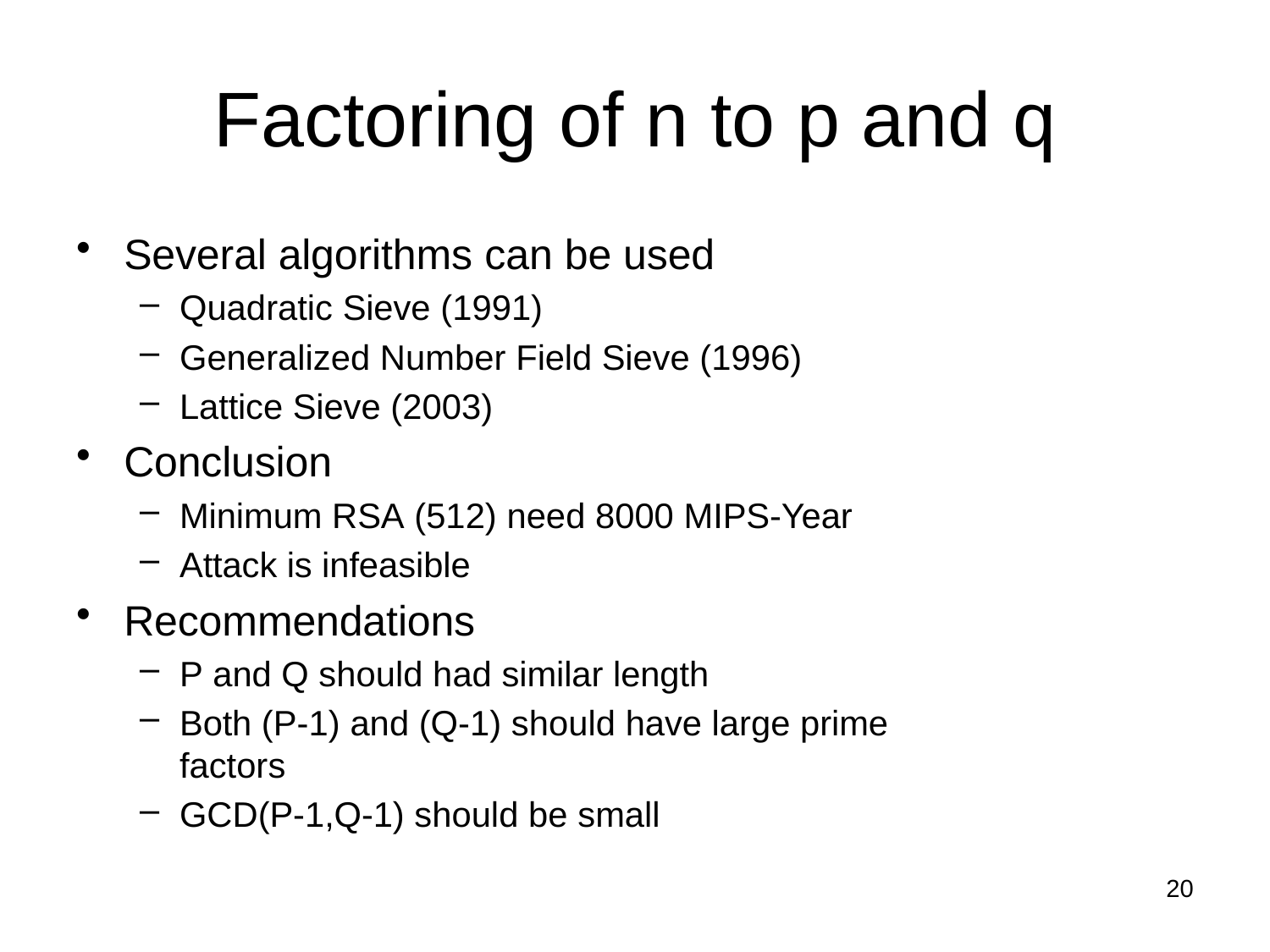

# Factoring of n to p and q
Several algorithms can be used
Quadratic Sieve (1991)
Generalized Number Field Sieve (1996)
Lattice Sieve (2003)
Conclusion
Minimum RSA (512) need 8000 MIPS-Year
Attack is infeasible
Recommendations
P and Q should had similar length
Both (P-1) and (Q-1) should have large prime factors
GCD(P-1,Q-1) should be small
20